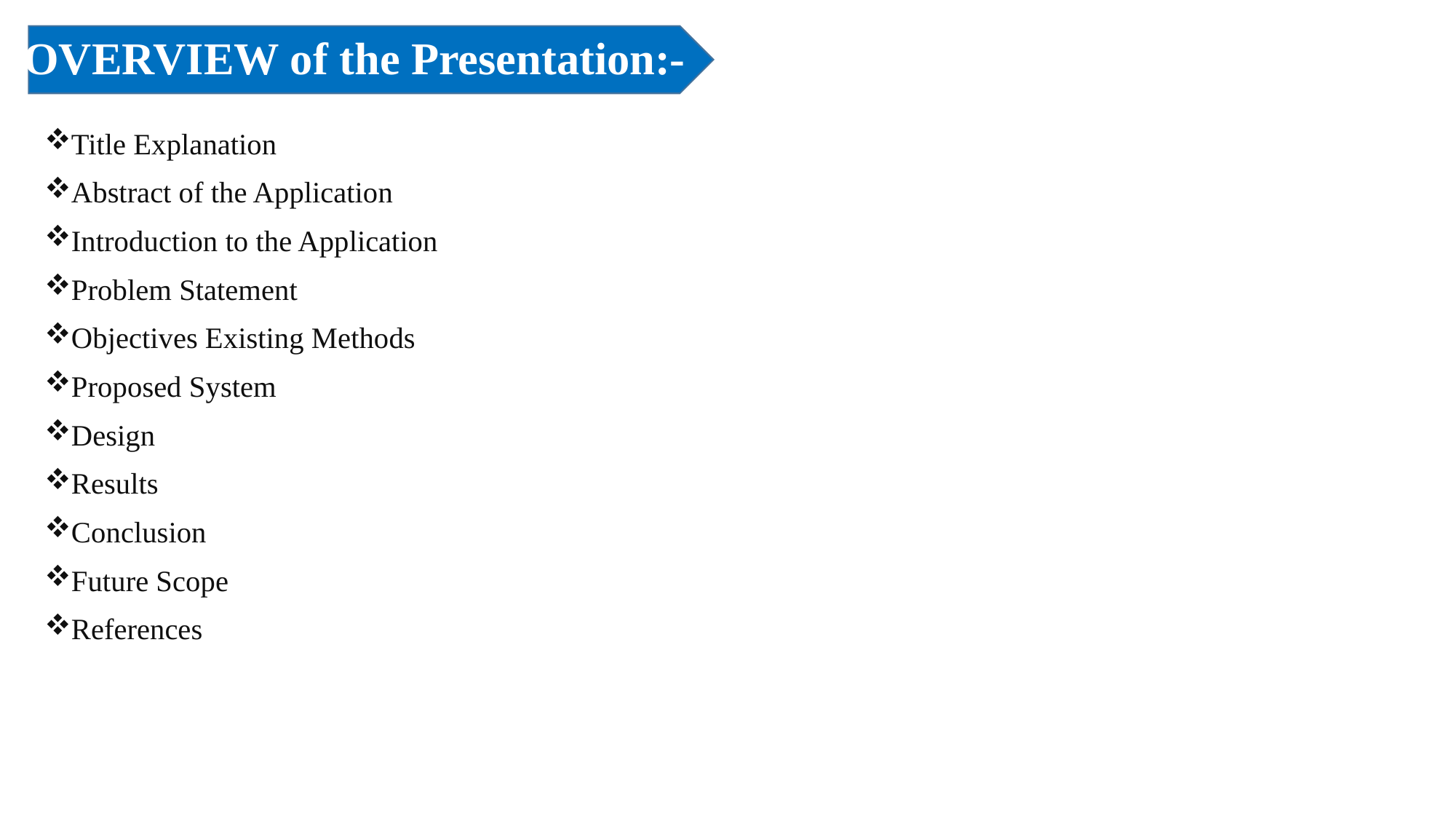

OVERVIEW of the Presentation:-

Title Explanation
Abstract of the Application
Introduction to the Application
Problem Statement
Objectives Existing Methods
Proposed System
Design
Results
Conclusion
Future Scope
References